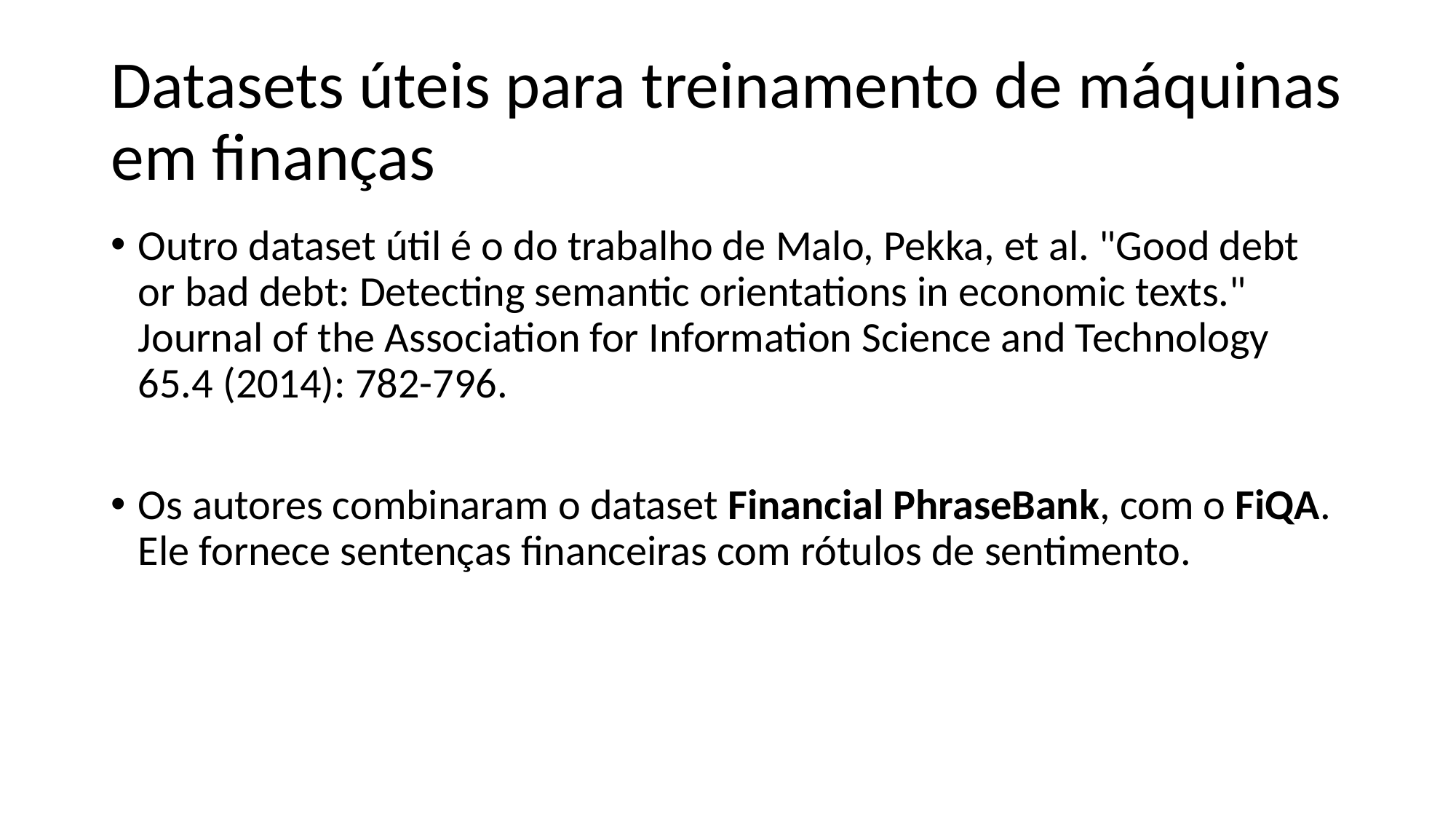

# Datasets úteis para treinamento de máquinas em finanças
Outro dataset útil é o do trabalho de Malo, Pekka, et al. "Good debt or bad debt: Detecting semantic orientations in economic texts." Journal of the Association for Information Science and Technology 65.4 (2014): 782-796.

Os autores combinaram o dataset Financial PhraseBank, com o FiQA. Ele fornece sentenças financeiras com rótulos de sentimento.